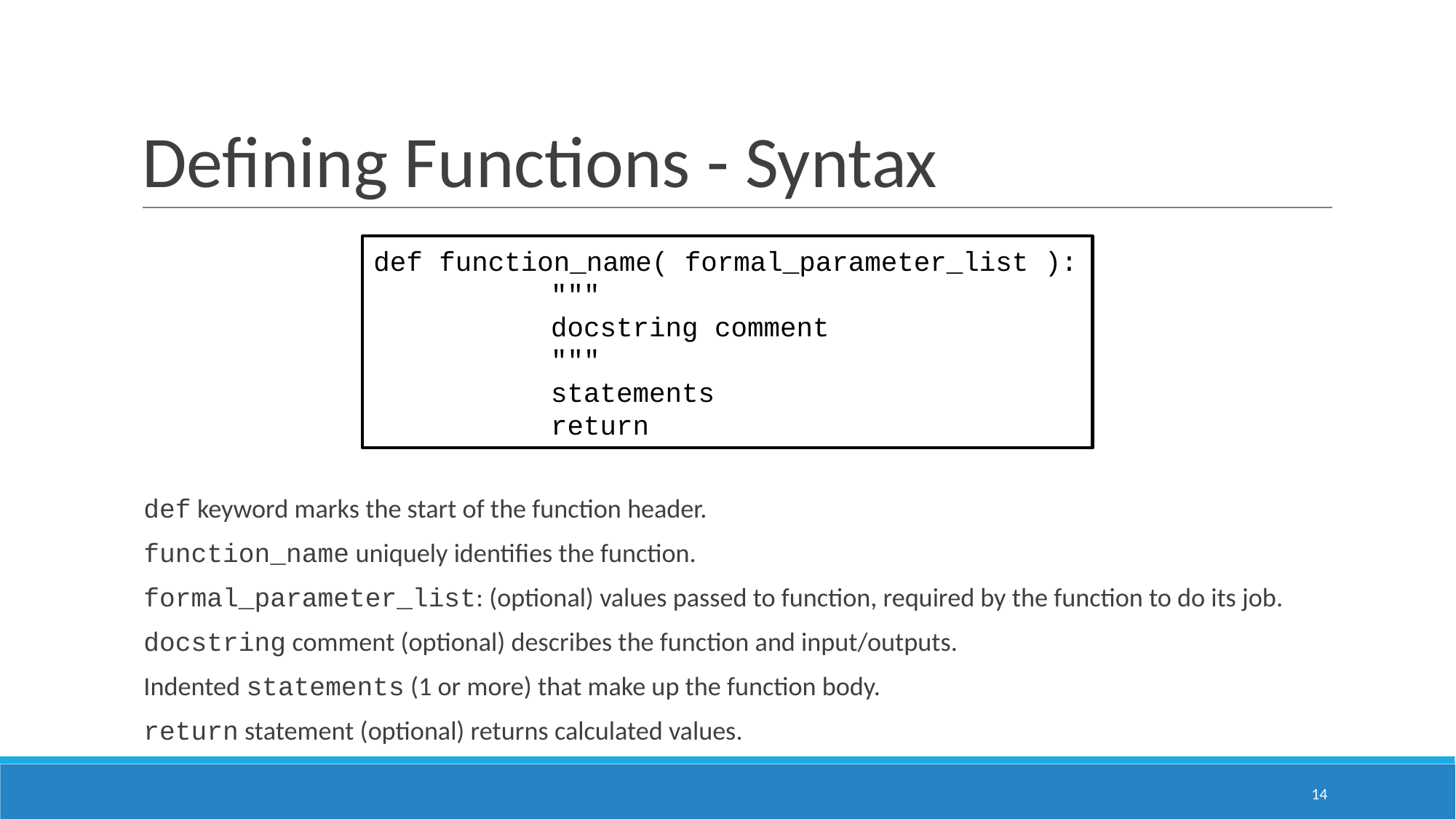

# Defining Functions - Syntax

def keyword marks the start of the function header.
function_name uniquely identifies the function.
formal_parameter_list: (optional) values passed to function, required by the function to do its job.
docstring comment (optional) describes the function and input/outputs.
Indented statements (1 or more) that make up the function body.
return statement (optional) returns calculated values.
def function_name( formal_parameter_list ):
	"""
	docstring comment
	"""
	statements
	return
14